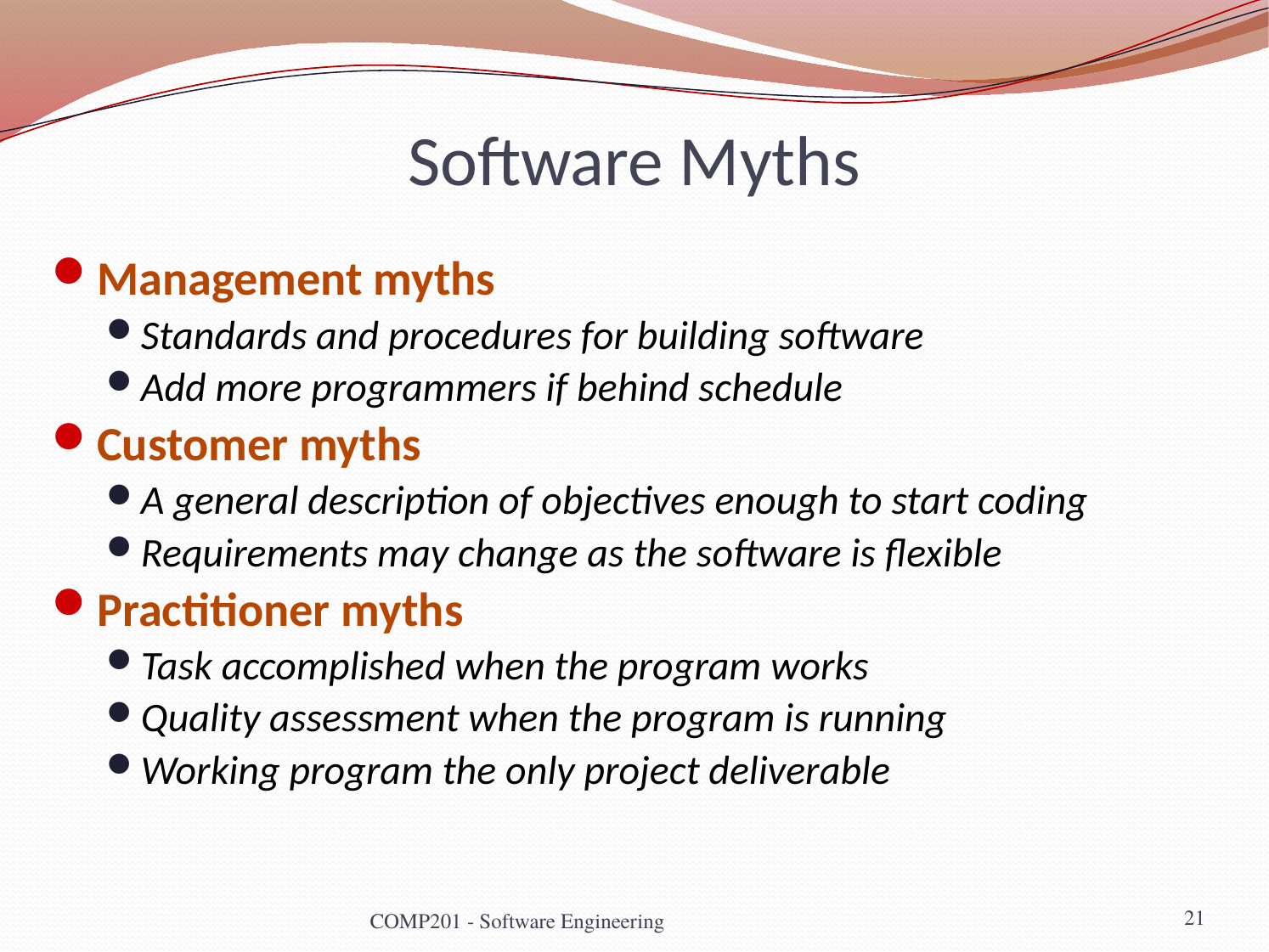

# Software Myths
Management myths
Standards and procedures for building software
Add more programmers if behind schedule
Customer myths
A general description of objectives enough to start coding
Requirements may change as the software is flexible
Practitioner myths
Task accomplished when the program works
Quality assessment when the program is running
Working program the only project deliverable
COMP201 - Software Engineering
21